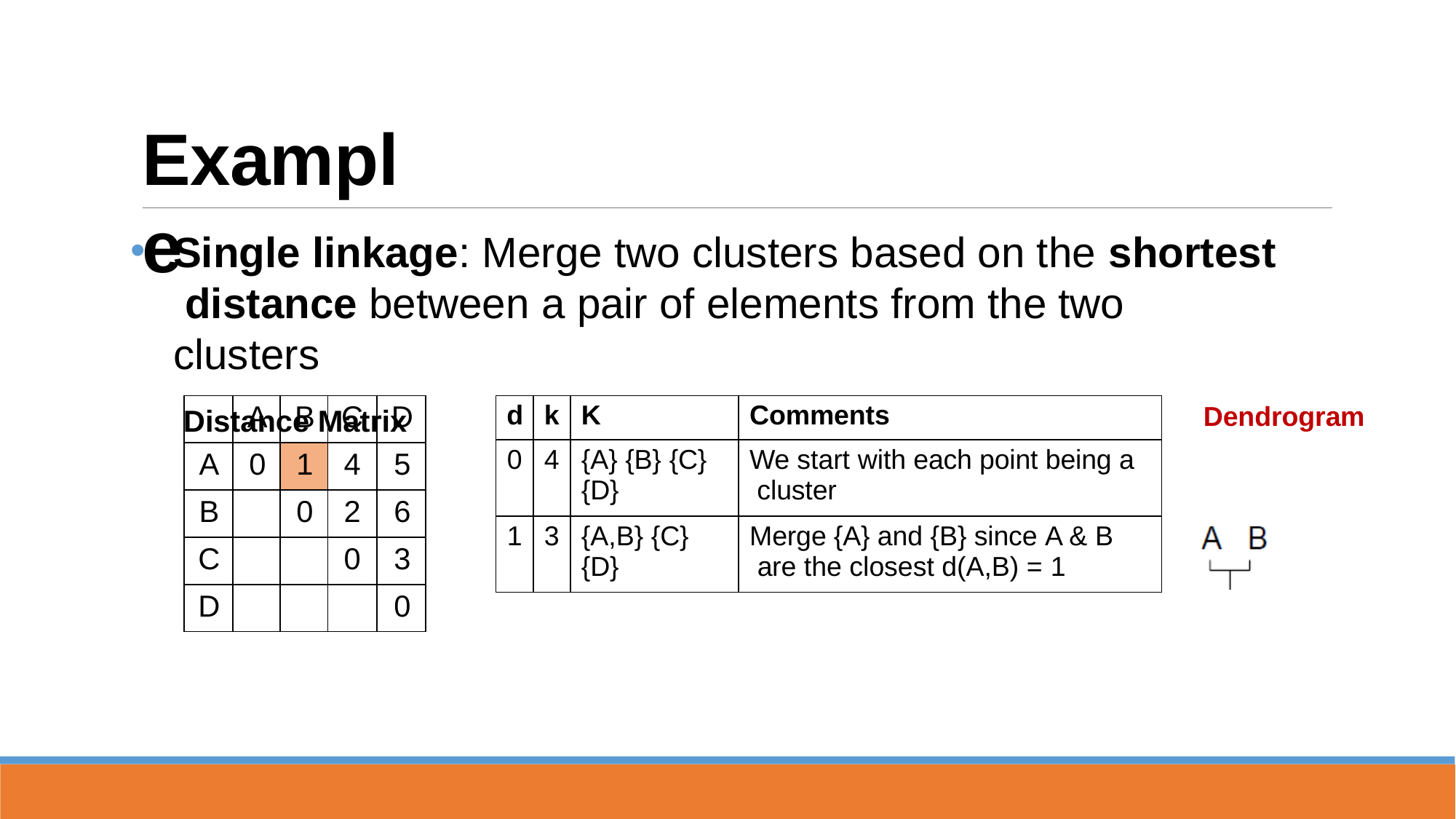

# Example
Single linkage: Merge two clusters based on the shortest  distance between a pair of elements from the two clusters
Distance Matrix
|  | A | B | C | D |
| --- | --- | --- | --- | --- |
| A | 0 | 1 | 4 | 5 |
| B |  | 0 | 2 | 6 |
| C |  |  | 0 | 3 |
| D |  |  |  | 0 |
| d | k | K | Comments |
| --- | --- | --- | --- |
| 0 | 4 | {A} {B} {C} {D} | We start with each point being a cluster |
| 1 | 3 | {A,B} {C} {D} | Merge {A} and {B} since A & B are the closest d(A,B) = 1 |
Dendrogram